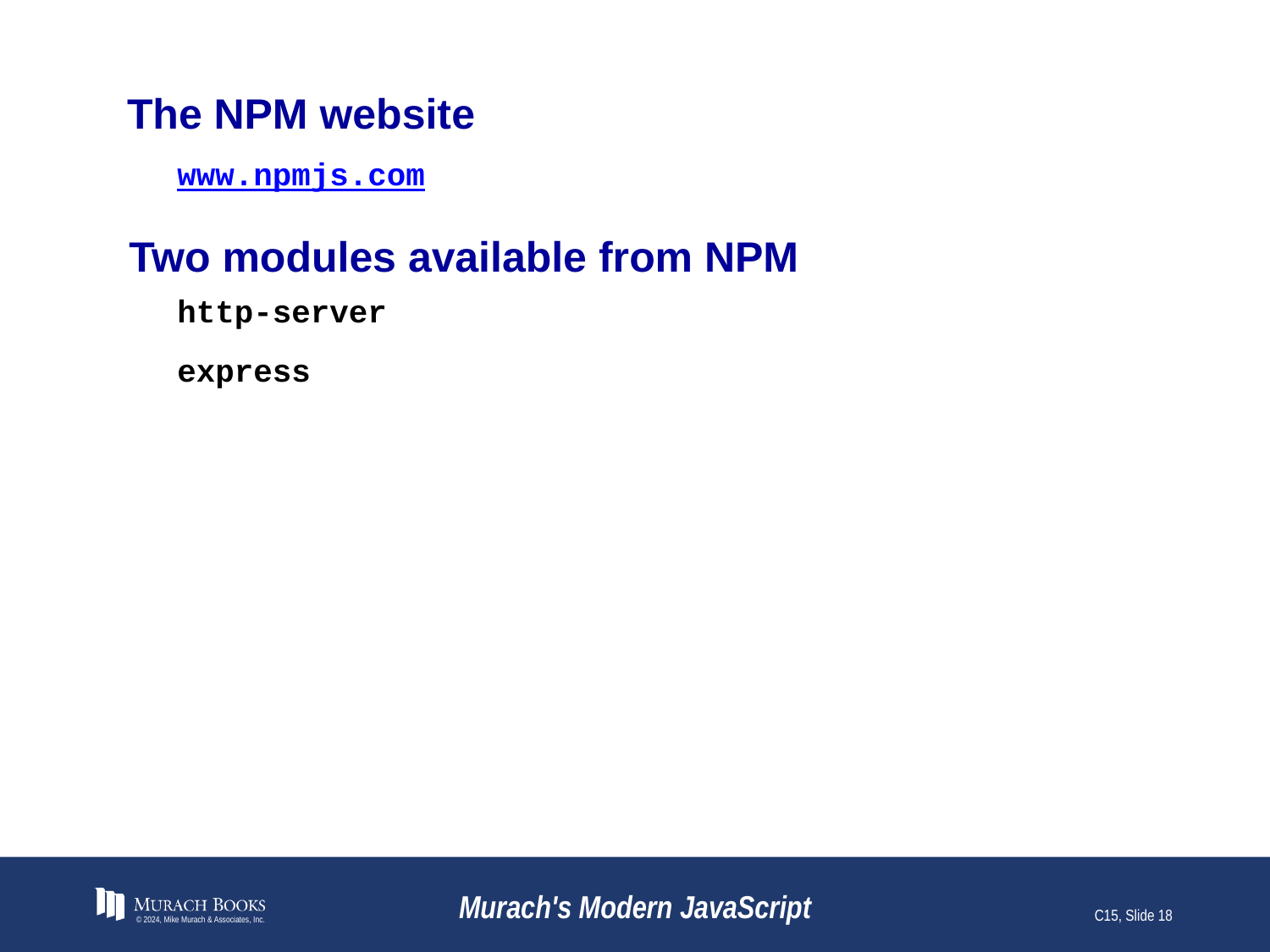

# The NPM website
www.npmjs.com
Two modules available from NPM
http-server
express

© 2024, Mike Murach & Associates, Inc.
Murach's Modern JavaScript

C15, Slide 18